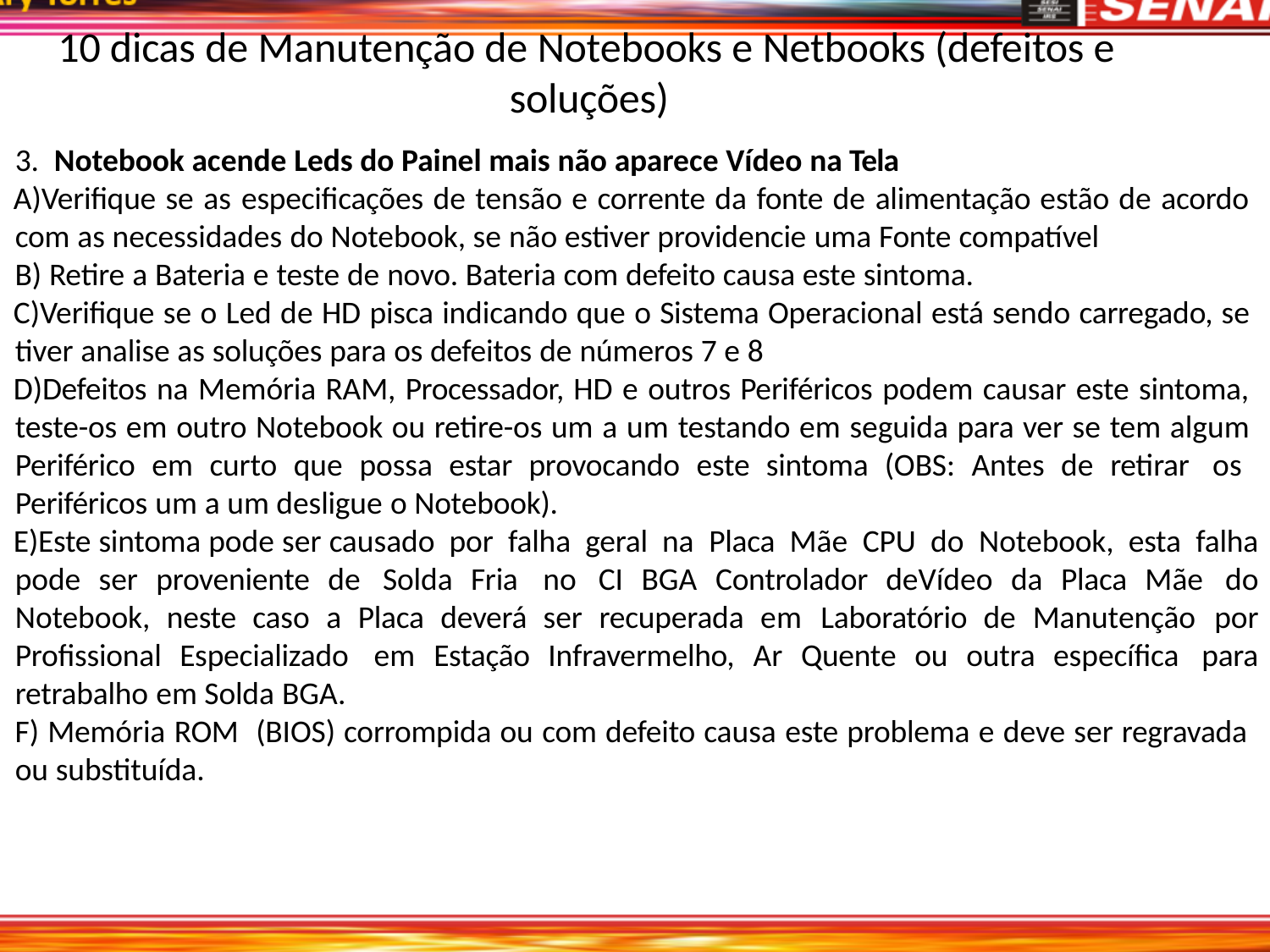

# 10 dicas de Manutenção de Notebooks e Netbooks (defeitos e  soluções)
3. Notebook acende Leds do Painel mais não aparece Vídeo na Tela
Verifique se as especificações de tensão e corrente da fonte de alimentação estão de acordo  com as necessidades do Notebook, se não estiver providencie uma Fonte compatível
Retire a Bateria e teste de novo. Bateria com defeito causa este sintoma.
Verifique se o Led de HD pisca indicando que o Sistema Operacional está sendo carregado, se  tiver analise as soluções para os defeitos de números 7 e 8
Defeitos na Memória RAM, Processador, HD e outros Periféricos podem causar este sintoma,  teste-os em outro Notebook ou retire-os um a um testando em seguida para ver se tem algum  Periférico em curto que possa estar provocando este sintoma (OBS: Antes de retirar os  Periféricos um a um desligue o Notebook).
Este sintoma pode ser causado por falha geral na Placa Mãe CPU do Notebook, esta  falha pode ser proveniente de  Solda Fria no  CI BGA Controlador deVídeo da Placa Mãe  do Notebook, neste caso a Placa deverá ser recuperada em  Laboratório de Manutenção  por Profissional Especializado em Estação Infravermelho, Ar Quente ou outra específica  para retrabalho em Solda BGA.
Memória ROM (BIOS) corrompida ou com defeito causa este problema e deve ser regravada
ou substituída.